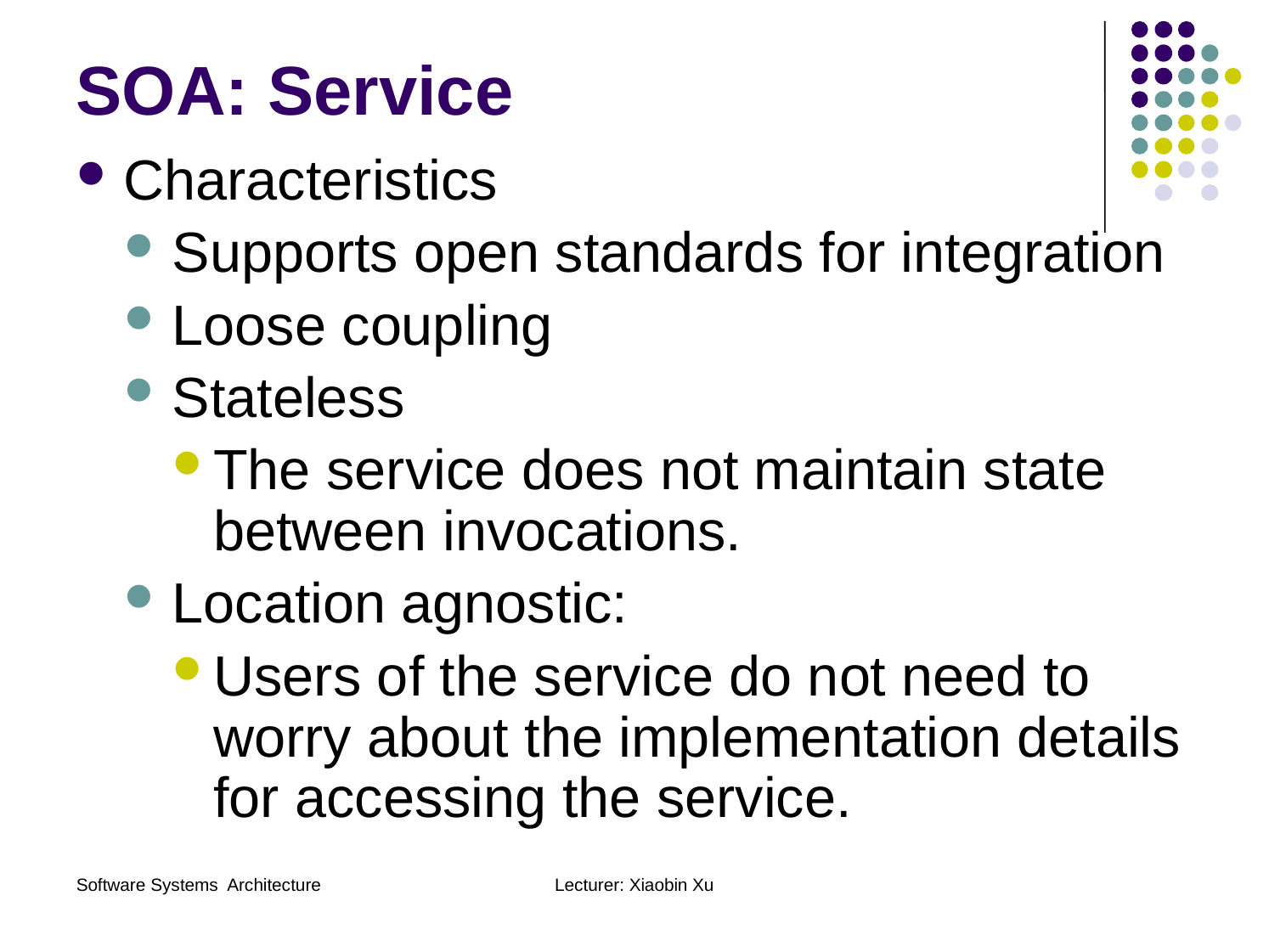

# SOA: Service
Characteristics
Supports open standards for integration
Loose coupling
Stateless
The service does not maintain state between invocations.
Location agnostic:
Users of the service do not need to worry about the implementation details for accessing the service.

Software Systems  Architecture
Lecturer: Xiaobin Xu